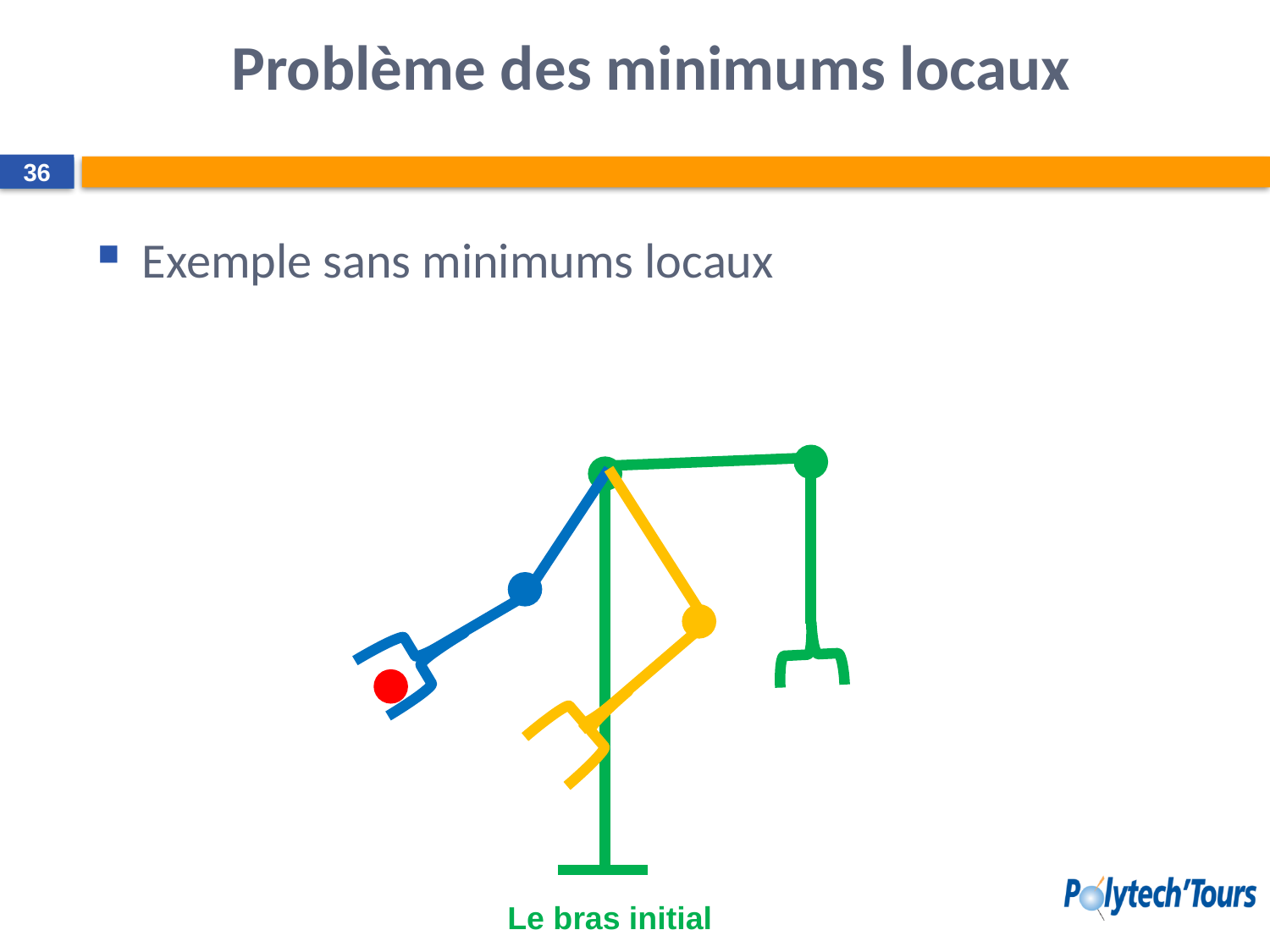

# Problème des minimums locaux
36
Exemple sans minimums locaux

Le bras initial